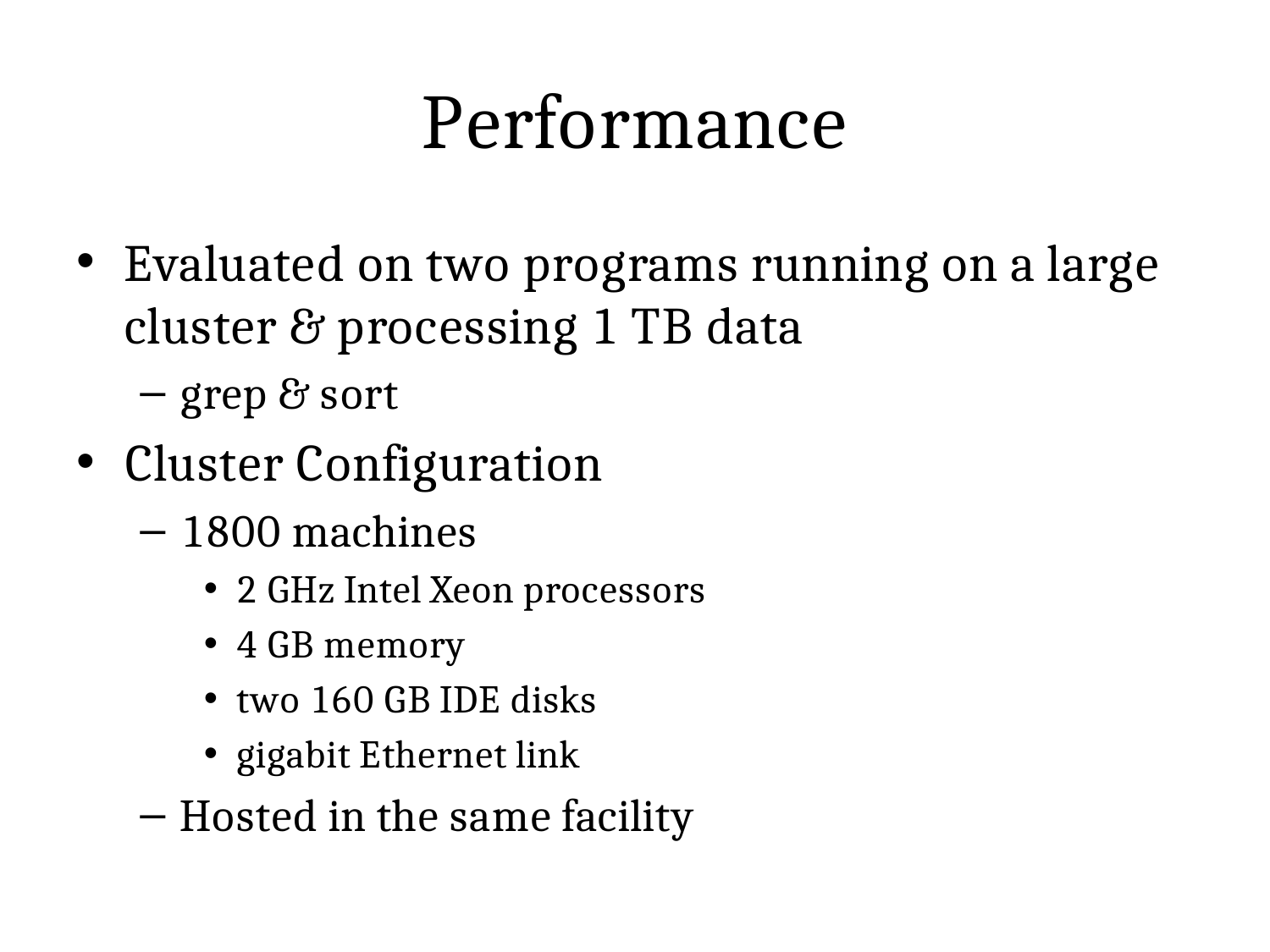

# Performance
Evaluated on two programs running on a large cluster & processing 1 TB data
grep & sort
Cluster Configuration
1800 machines
2 GHz Intel Xeon processors
4 GB memory
two 160 GB IDE disks
gigabit Ethernet link
Hosted in the same facility